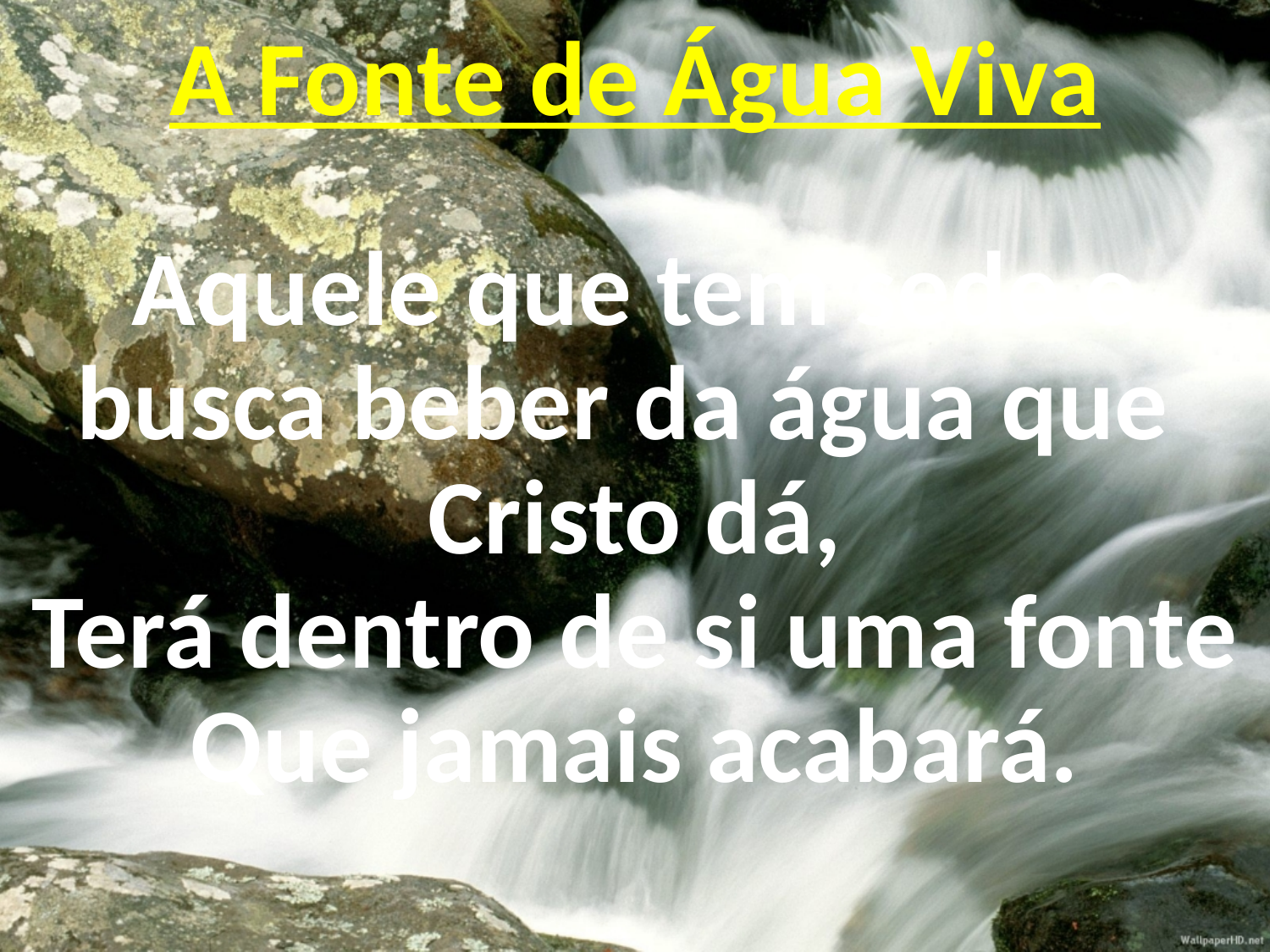

A Fonte de Água Viva
Aquele que tem sede e busca beber da água que
Cristo dá,
Terá dentro de si uma fonte Que jamais acabará.